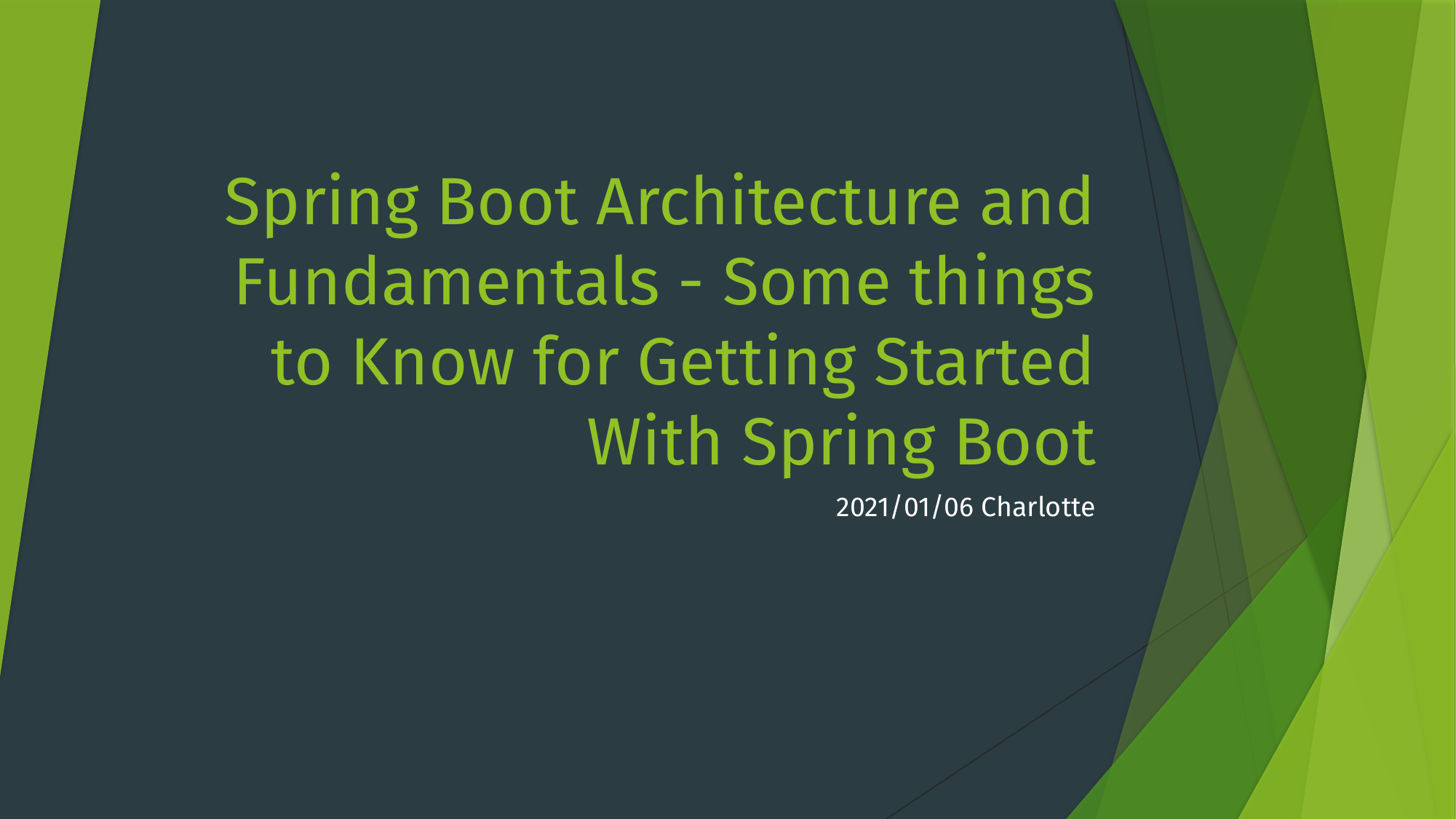

# Spring Boot Architecture and Fundamentals - Some things to Know for Getting Started With Spring Boot
2021/01/06 Charlotte